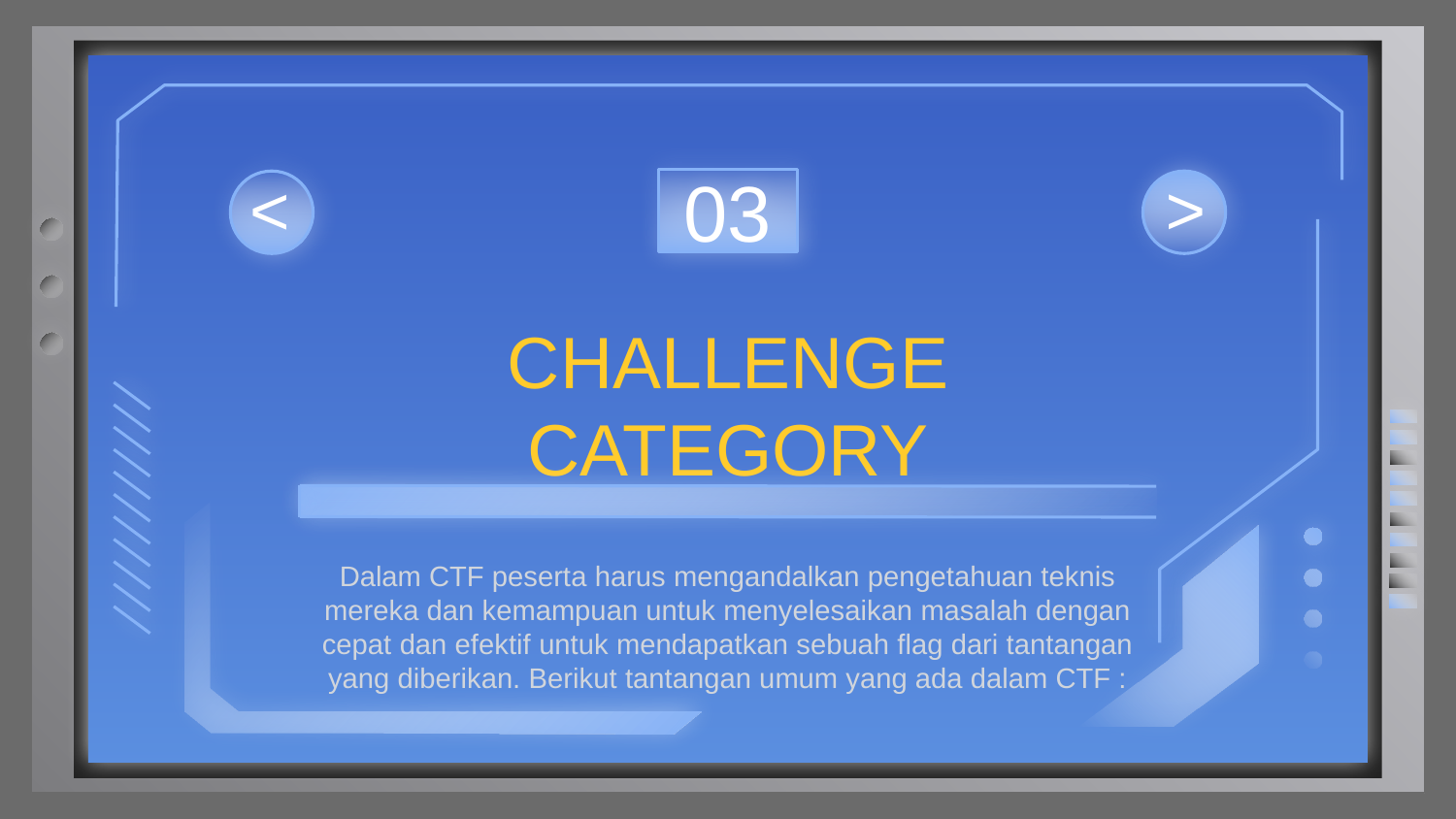

03
<
<
# CHALLENGE CATEGORY

Dalam CTF peserta harus mengandalkan pengetahuan teknis mereka dan kemampuan untuk menyelesaikan masalah dengan cepat dan efektif untuk mendapatkan sebuah flag dari tantangan yang diberikan. Berikut tantangan umum yang ada dalam CTF :